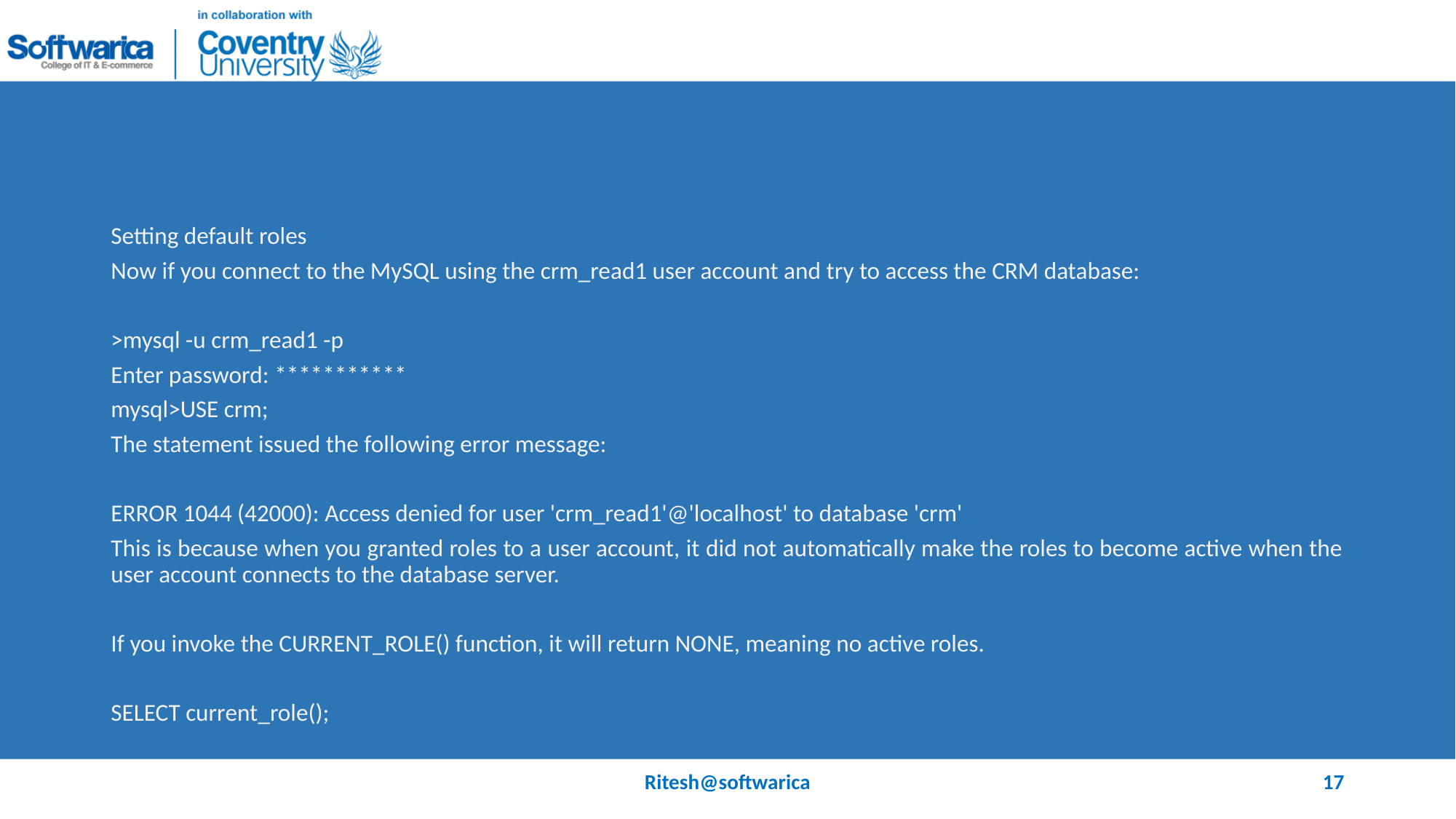

#
Setting default roles
Now if you connect to the MySQL using the crm_read1 user account and try to access the CRM database:

>mysql -u crm_read1 -p
Enter password: ***********
mysql>USE crm;
The statement issued the following error message:

ERROR 1044 (42000): Access denied for user 'crm_read1'@'localhost' to database 'crm'
This is because when you granted roles to a user account, it did not automatically make the roles to become active when the user account connects to the database server.

If you invoke the CURRENT_ROLE() function, it will return NONE, meaning no active roles.

SELECT current_role();
Ritesh@softwarica
17